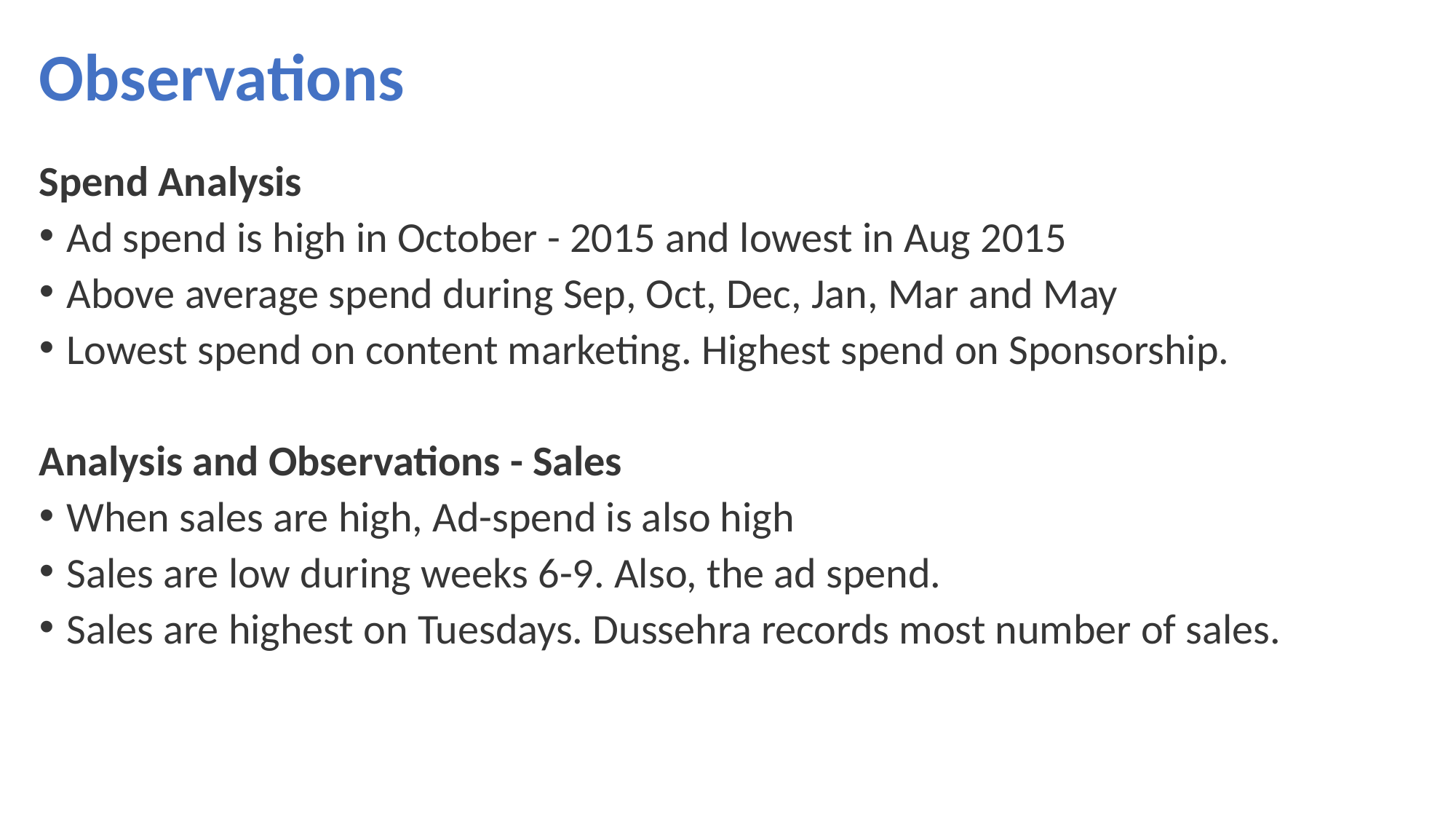

# Observations
Spend Analysis
Ad spend is high in October - 2015 and lowest in Aug 2015
Above average spend during Sep, Oct, Dec, Jan, Mar and May
Lowest spend on content marketing. Highest spend on Sponsorship.

Analysis and Observations - Sales
When sales are high, Ad-spend is also high
Sales are low during weeks 6-9. Also, the ad spend.
Sales are highest on Tuesdays. Dussehra records most number of sales.